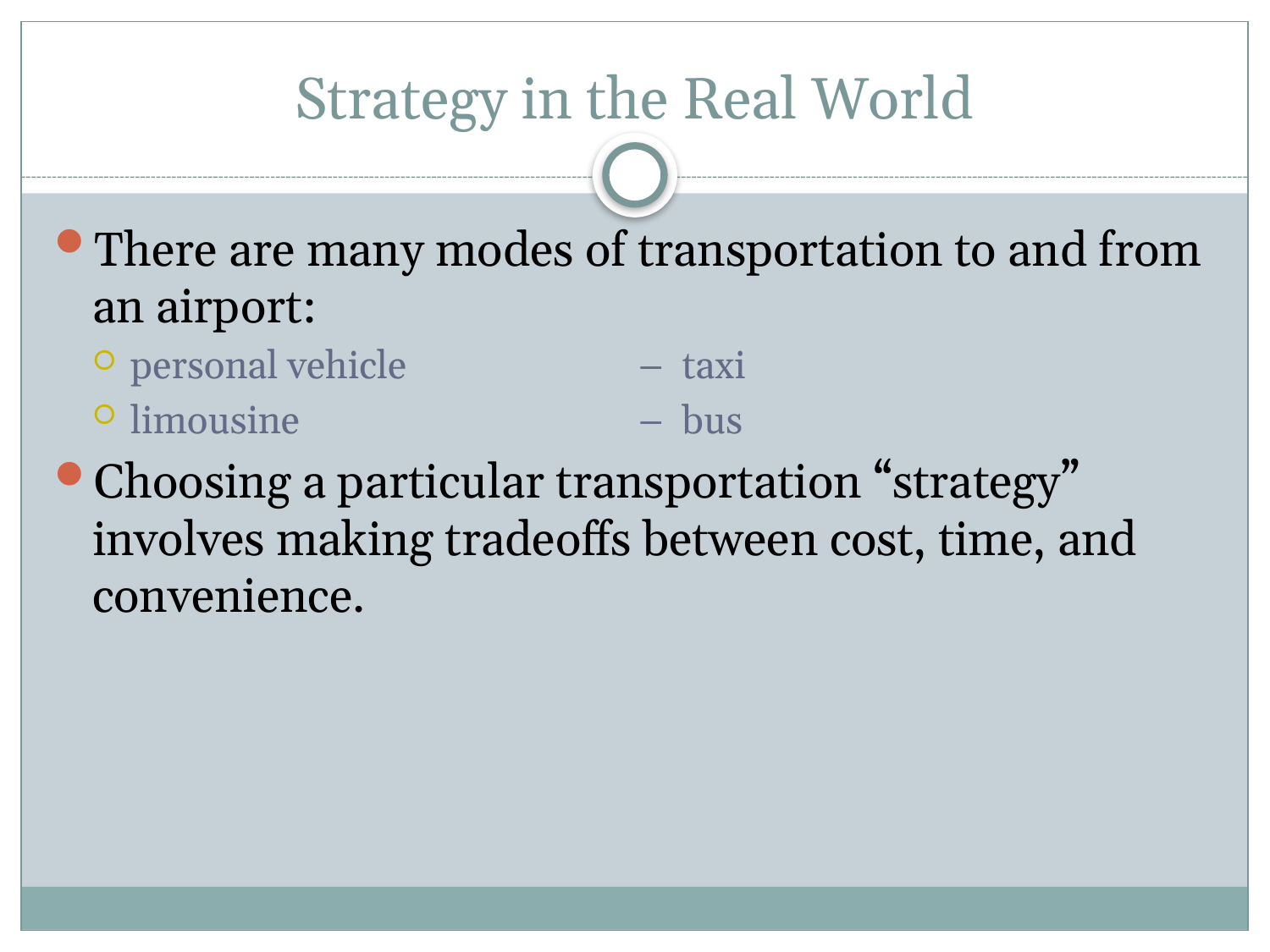

# Strategy in the Real World
There are many modes of transportation to and from an airport:
personal vehicle		–  taxi
limousine			–  bus
Choosing a particular transportation “strategy” involves making tradeoffs between cost, time, and convenience.